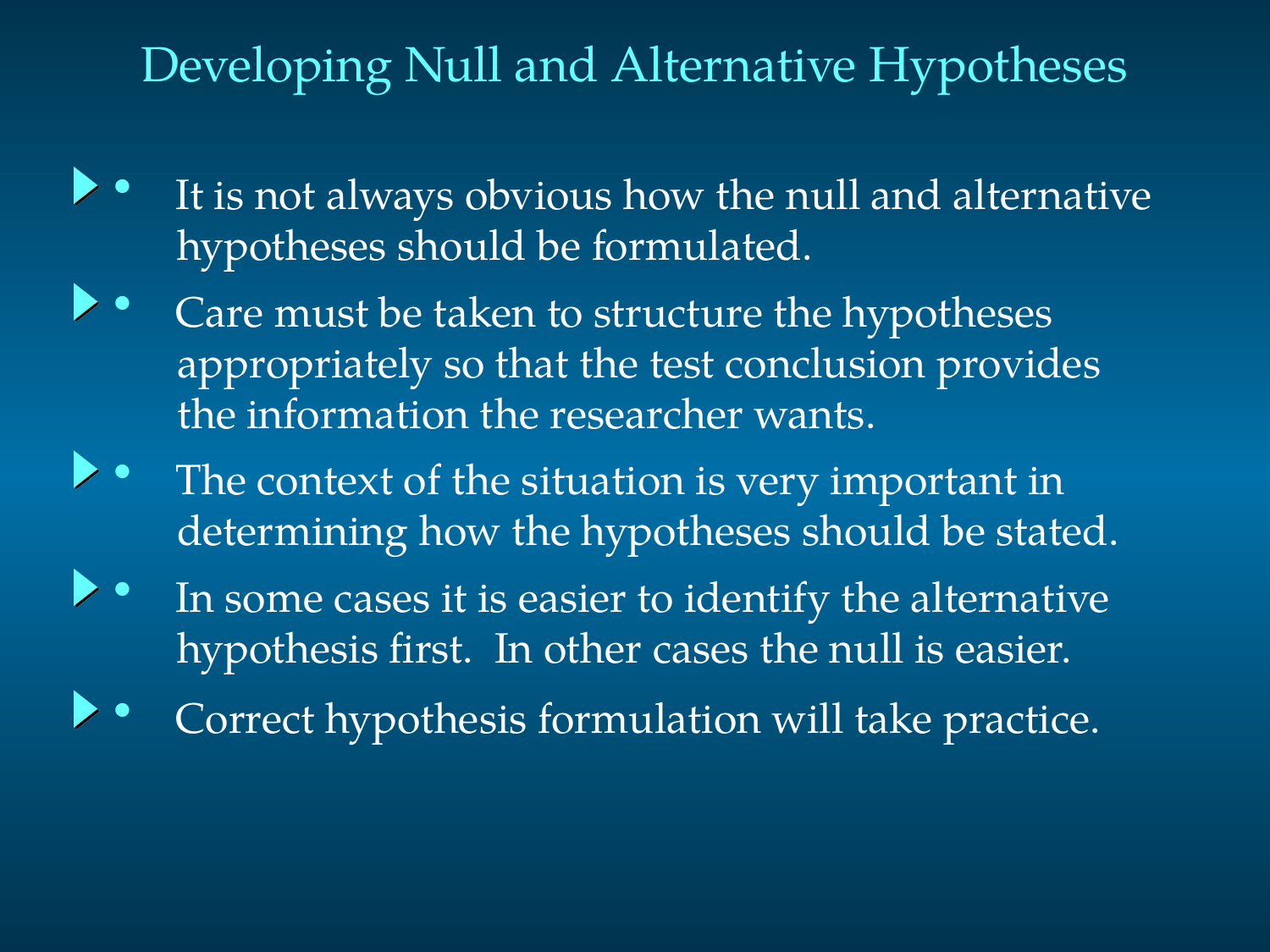

Developing Null and Alternative Hypotheses
   It is not always obvious how the null and alternative
      hypotheses should be formulated.

   Care must be taken to structure the hypotheses
      appropriately so that the test conclusion provides
      the information the researcher wants.

   The context of the situation is very important in
      determining how the hypotheses should be stated.

   In some cases it is easier to identify the alternative
      hypothesis first.  In other cases the null is easier.

   Correct hypothesis formulation will take practice.